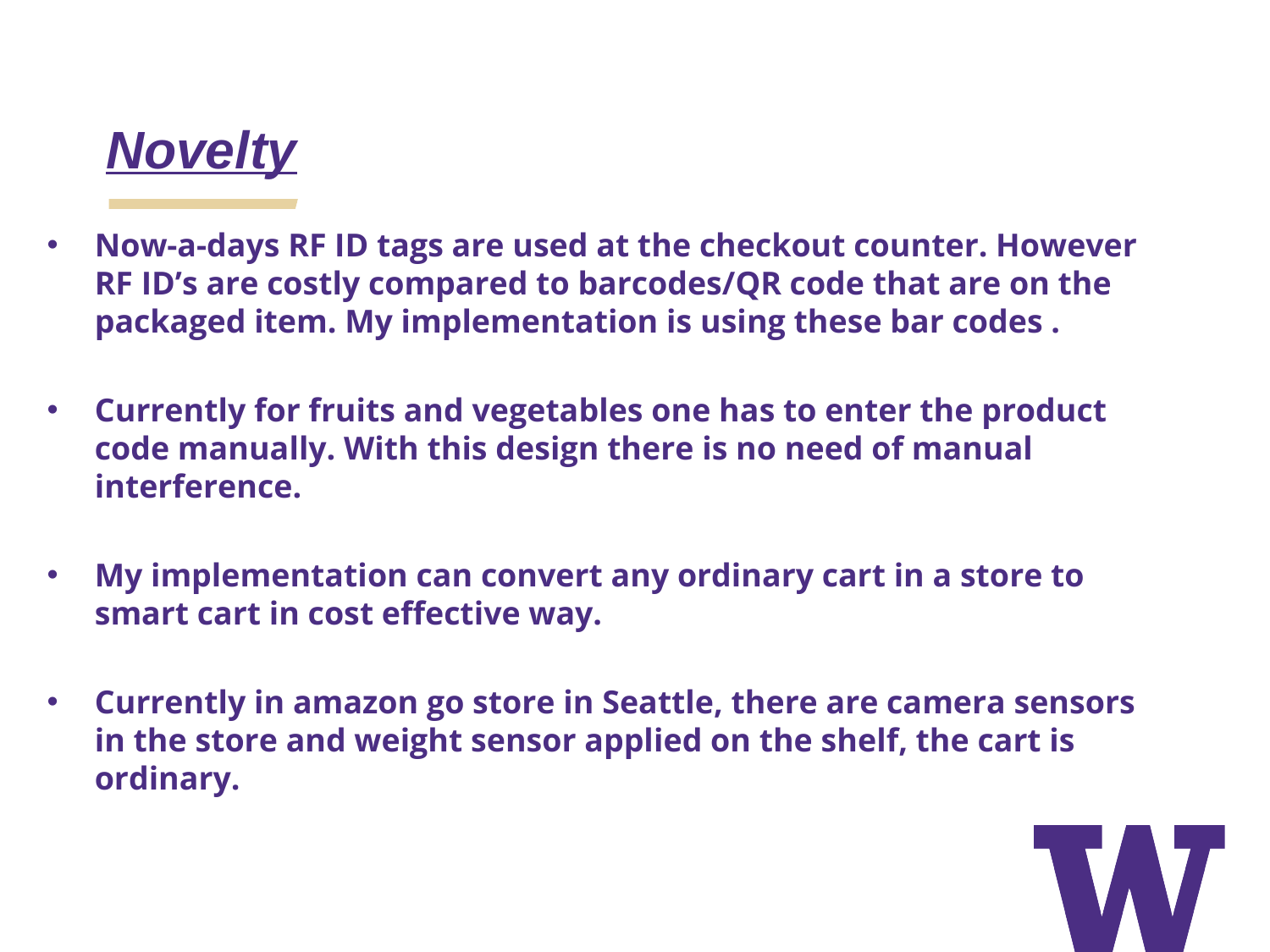

# Novelty
Now-a-days RF ID tags are used at the checkout counter. However RF ID’s are costly compared to barcodes/QR code that are on the packaged item. My implementation is using these bar codes .

Currently for fruits and vegetables one has to enter the product code manually. With this design there is no need of manual interference.

My implementation can convert any ordinary cart in a store to smart cart in cost effective way.

Currently in amazon go store in Seattle, there are camera sensors in the store and weight sensor applied on the shelf, the cart is ordinary.